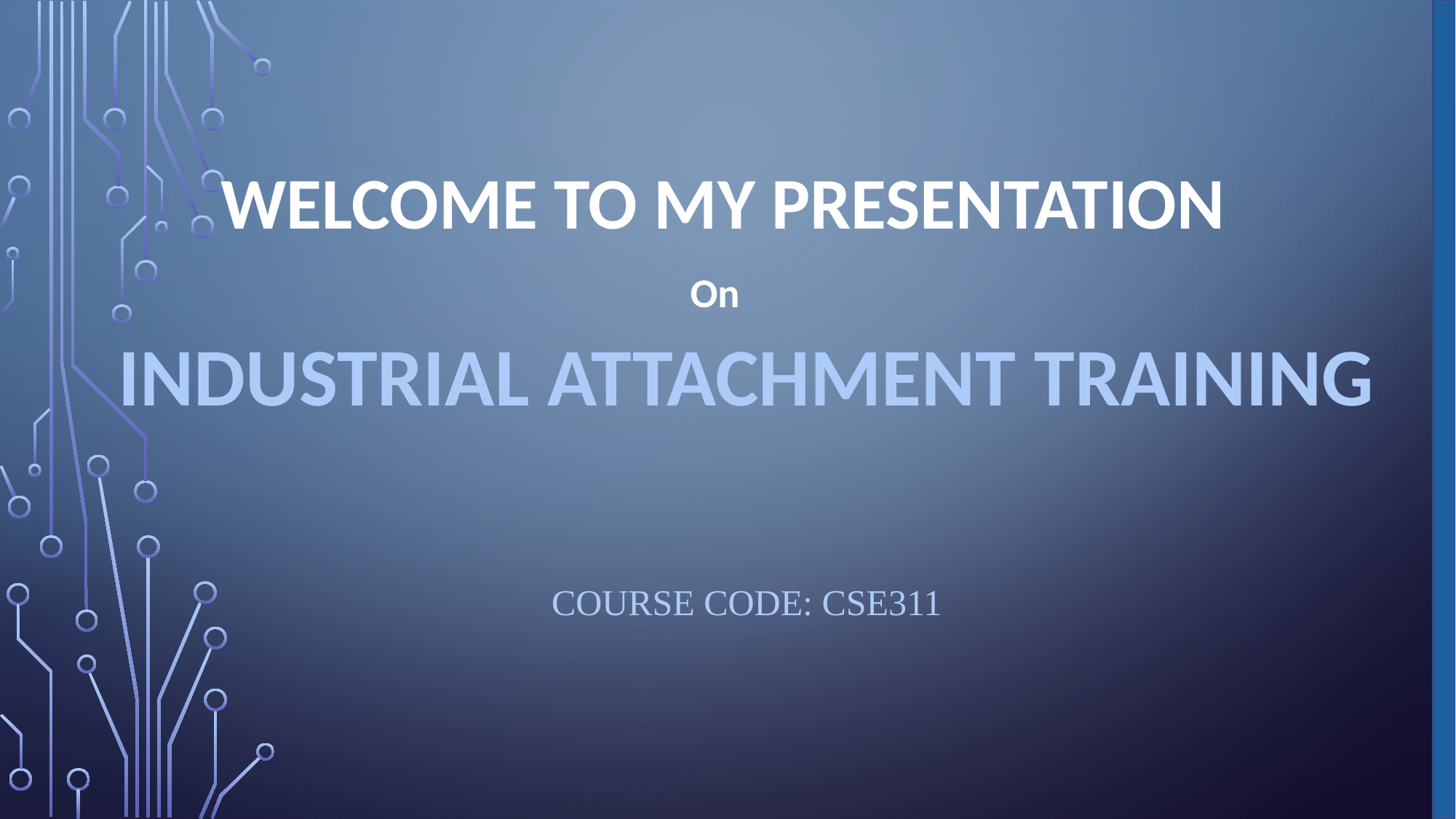

# Welcome to My Presentation On
Industrial Attachment Training

Course code: CSE311